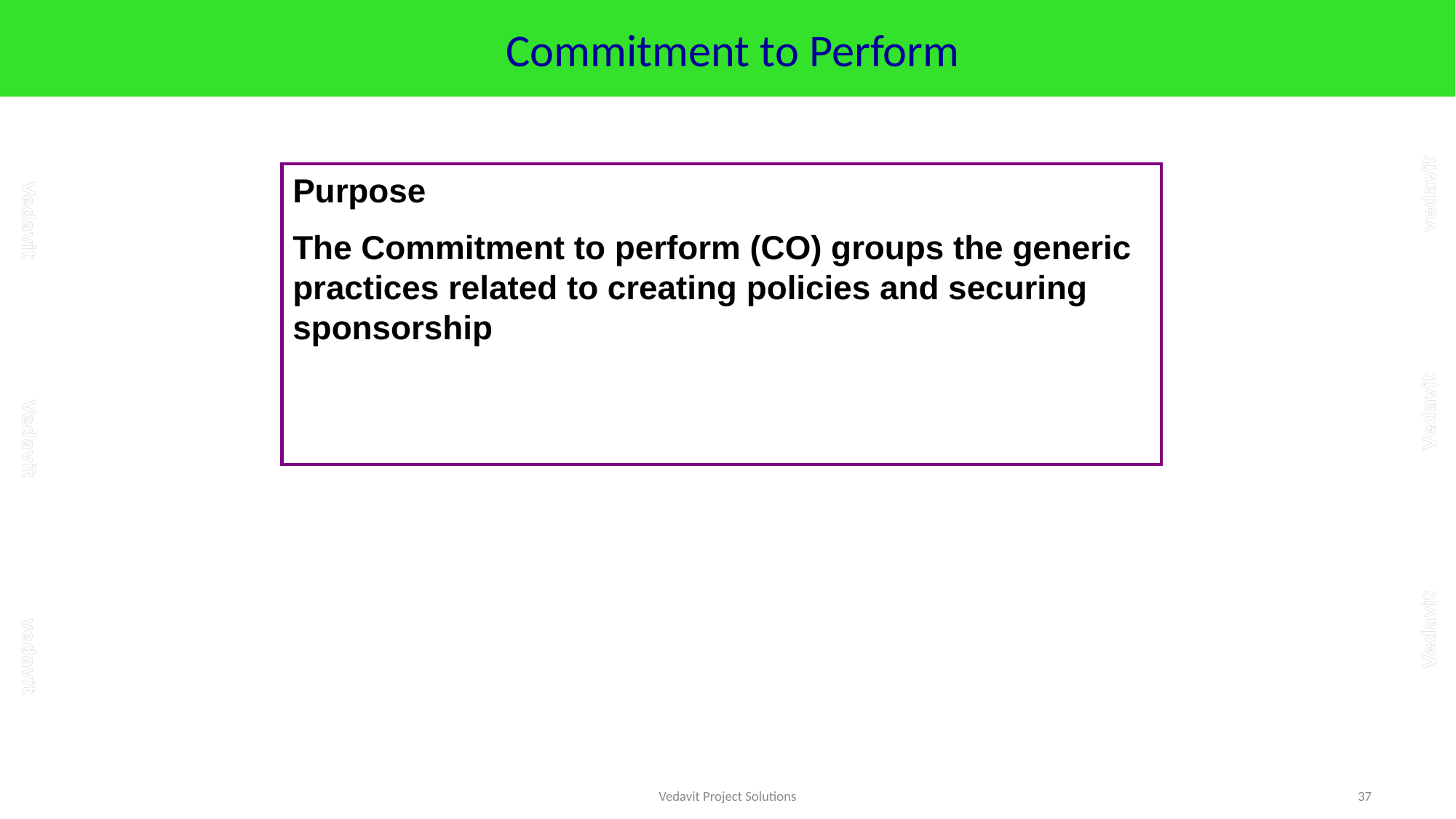

# Commitment to Perform

Purpose
The Commitment to perform (CO) groups the generic practices related to creating policies and securing sponsorship

Vedavit Project Solutions
37